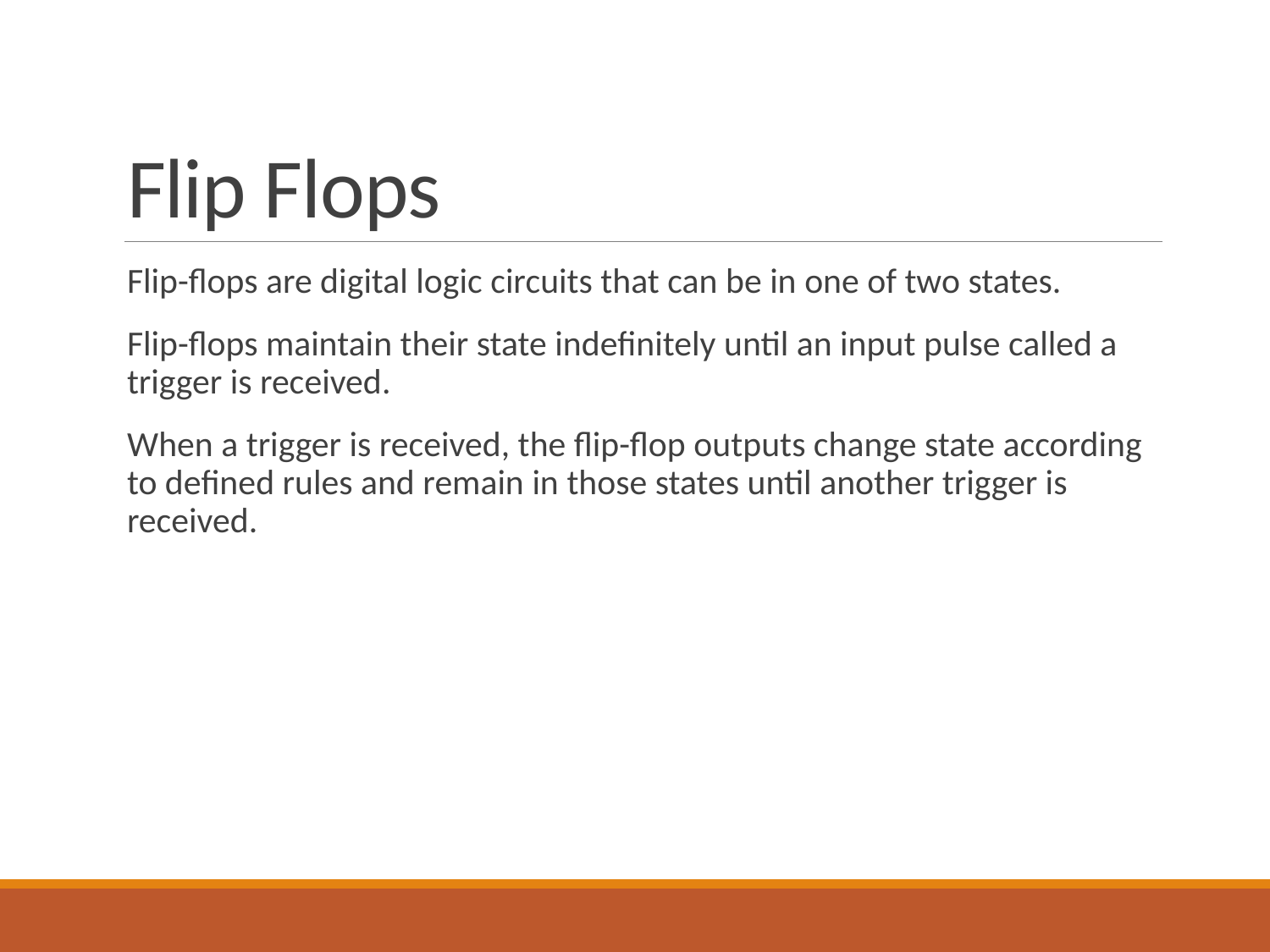

# Flip Flops
Flip-flops are digital logic circuits that can be in one of two states.
Flip-flops maintain their state indefinitely until an input pulse called a trigger is received.
When a trigger is received, the flip-flop outputs change state according to defined rules and remain in those states until another trigger is received.